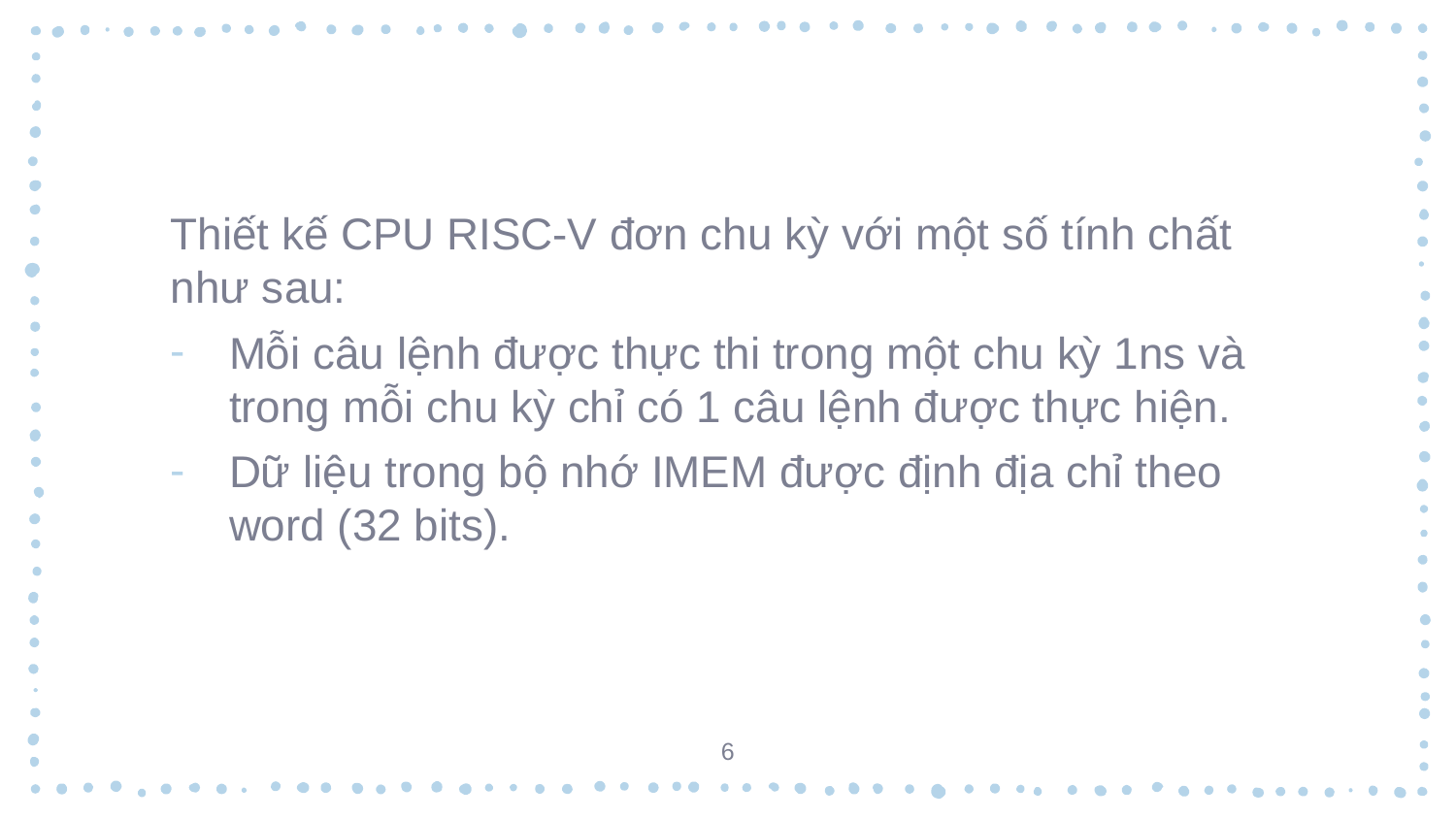

Thiết kế CPU RISC-V đơn chu kỳ với một số tính chất như sau:
Mỗi câu lệnh được thực thi trong một chu kỳ 1ns và trong mỗi chu kỳ chỉ có 1 câu lệnh được thực hiện.
Dữ liệu trong bộ nhớ IMEM được định địa chỉ theo word (32 bits).
6